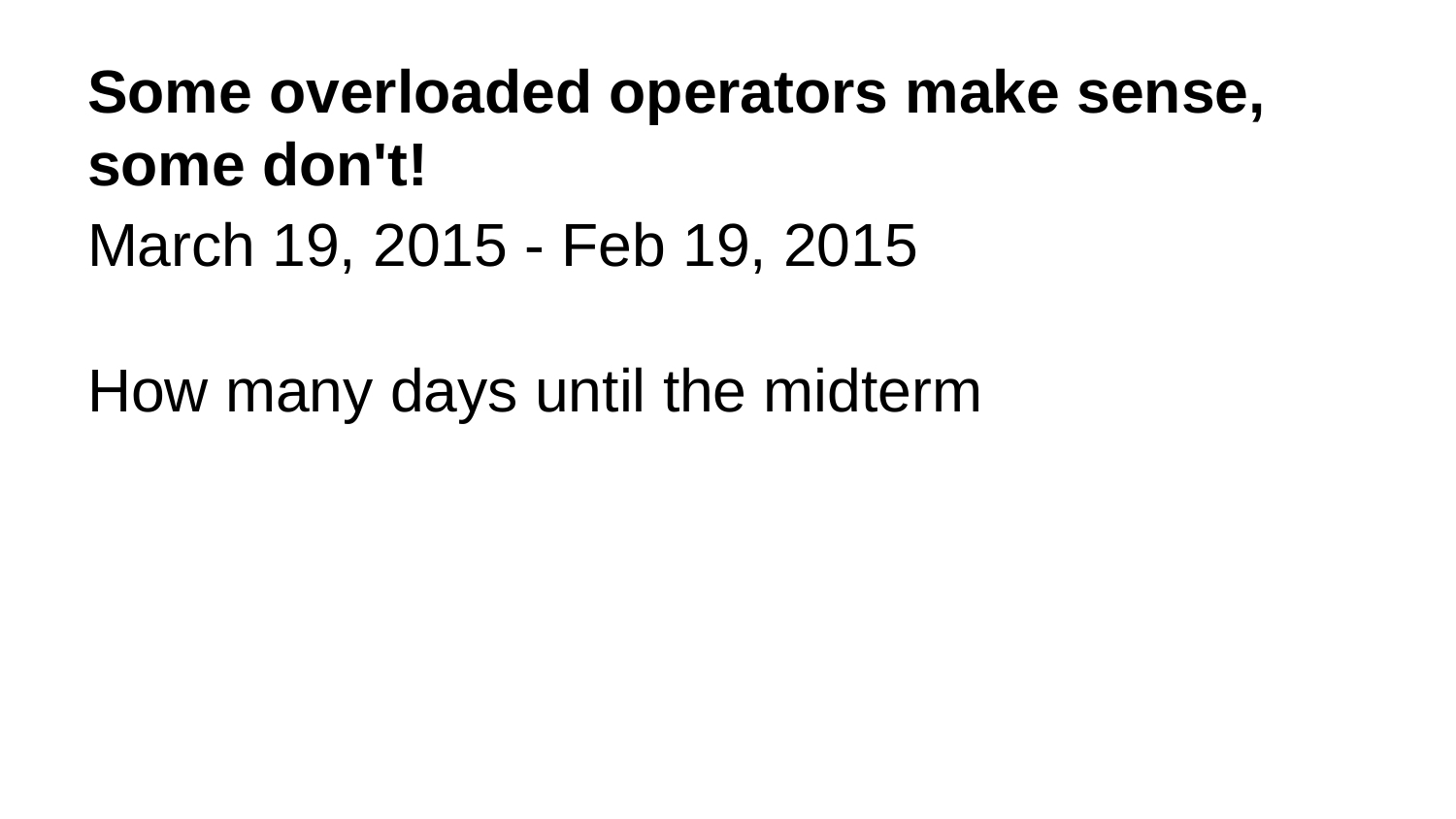

# Some overloaded operators make sense, some don't!
March 19, 2015 - Feb 19, 2015

How many days until the midterm